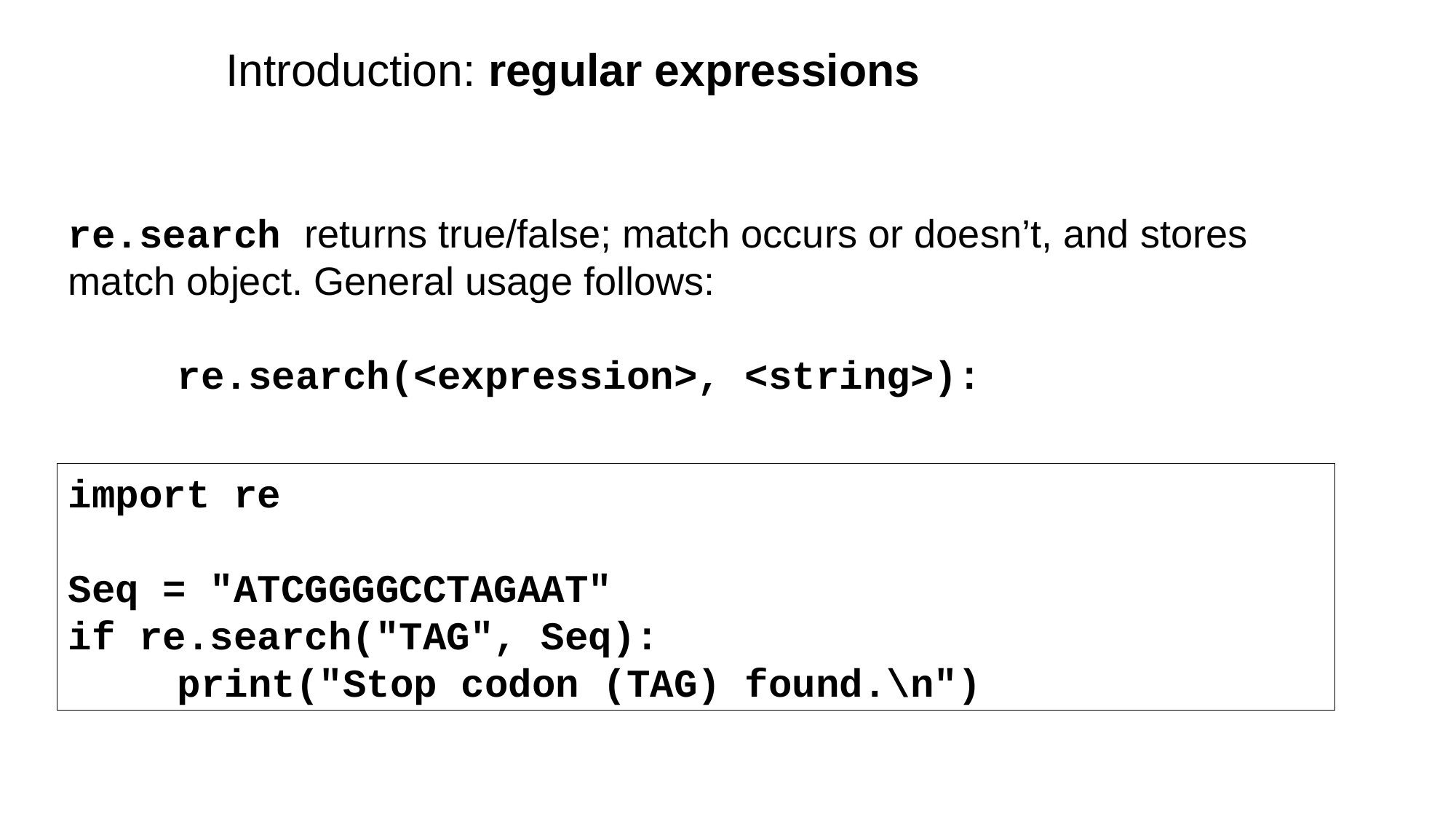

Introduction: regular expressions

re.search returns true/false; match occurs or doesn’t, and stores match object. General usage follows:

	re.search(<expression>, <string>):
import re

Seq = "ATCGGGGCCTAGAAT"
if re.search("TAG", Seq):
	print("Stop codon (TAG) found.\n")